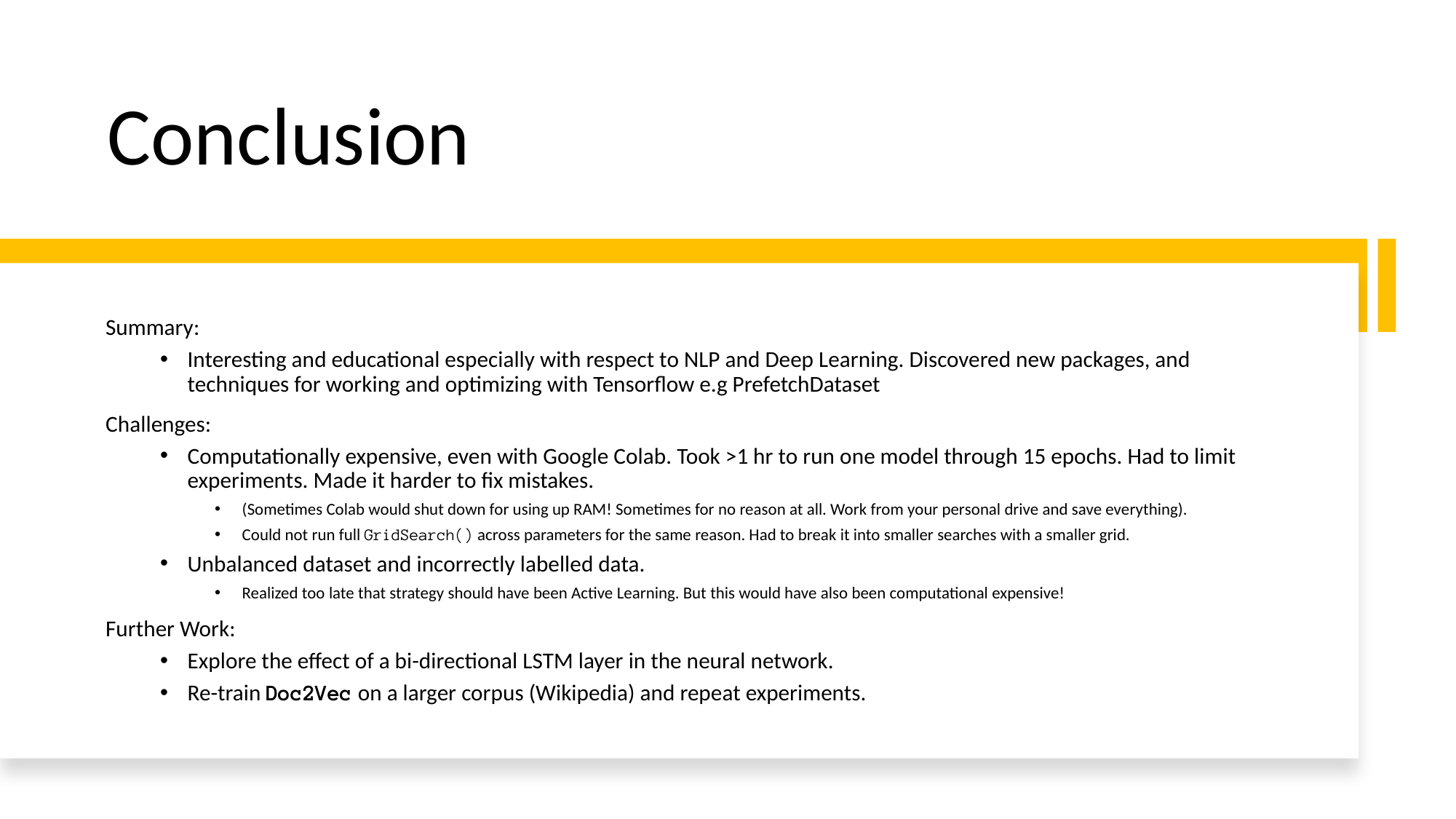

# Conclusion

Summary:
Interesting and educational especially with respect to NLP and Deep Learning. Discovered new packages, and techniques for working and optimizing with Tensorflow e.g PrefetchDataset
Challenges:
Computationally expensive, even with Google Colab. Took >1 hr to run one model through 15 epochs. Had to limit experiments. Made it harder to fix mistakes.
(Sometimes Colab would shut down for using up RAM! Sometimes for no reason at all. Work from your personal drive and save everything).
Could not run full GridSearch() across parameters for the same reason. Had to break it into smaller searches with a smaller grid.
Unbalanced dataset and incorrectly labelled data.
Realized too late that strategy should have been Active Learning. But this would have also been computational expensive!
Further Work:
Explore the effect of a bi-directional LSTM layer in the neural network.
Re-train Doc2Vec on a larger corpus (Wikipedia) and repeat experiments.